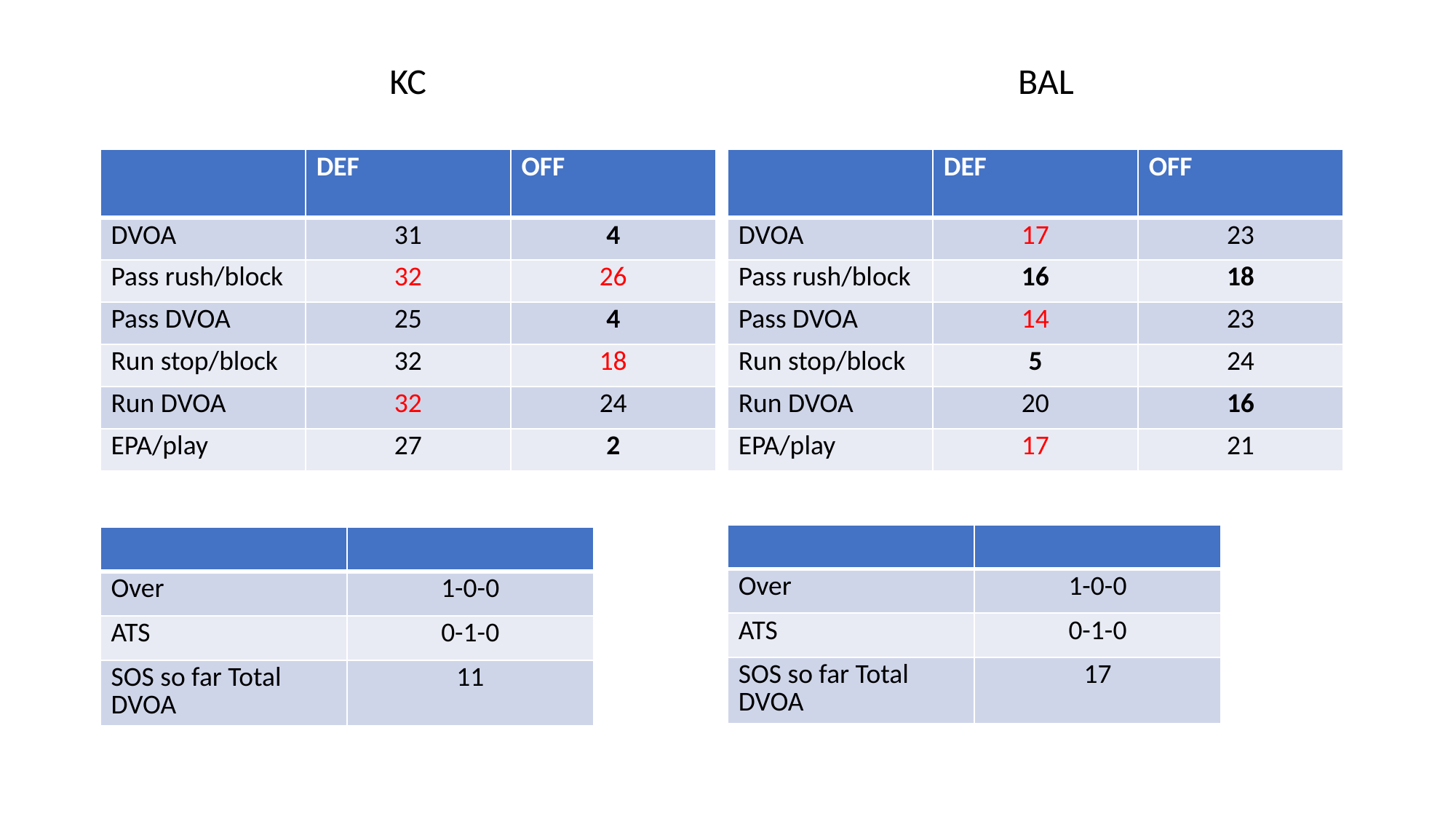

KC
BAL
|  | DEF | OFF |
| --- | --- | --- |
| DVOA | 31 | 4 |
| Pass rush/block | 32 | 26 |
| Pass DVOA | 25 | 4 |
| Run stop/block | 32 | 18 |
| Run DVOA | 32 | 24 |
| EPA/play | 27 | 2 |
|  | DEF | OFF |
| --- | --- | --- |
| DVOA | 17 | 23 |
| Pass rush/block | 16 | 18 |
| Pass DVOA | 14 | 23 |
| Run stop/block | 5 | 24 |
| Run DVOA | 20 | 16 |
| EPA/play | 17 | 21 |
|  |  |
| --- | --- |
| Over | 1-0-0 |
| ATS | 0-1-0 |
| SOS so far Total DVOA | 17 |
|  |  |
| --- | --- |
| Over | 1-0-0 |
| ATS | 0-1-0 |
| SOS so far Total DVOA | 11 |